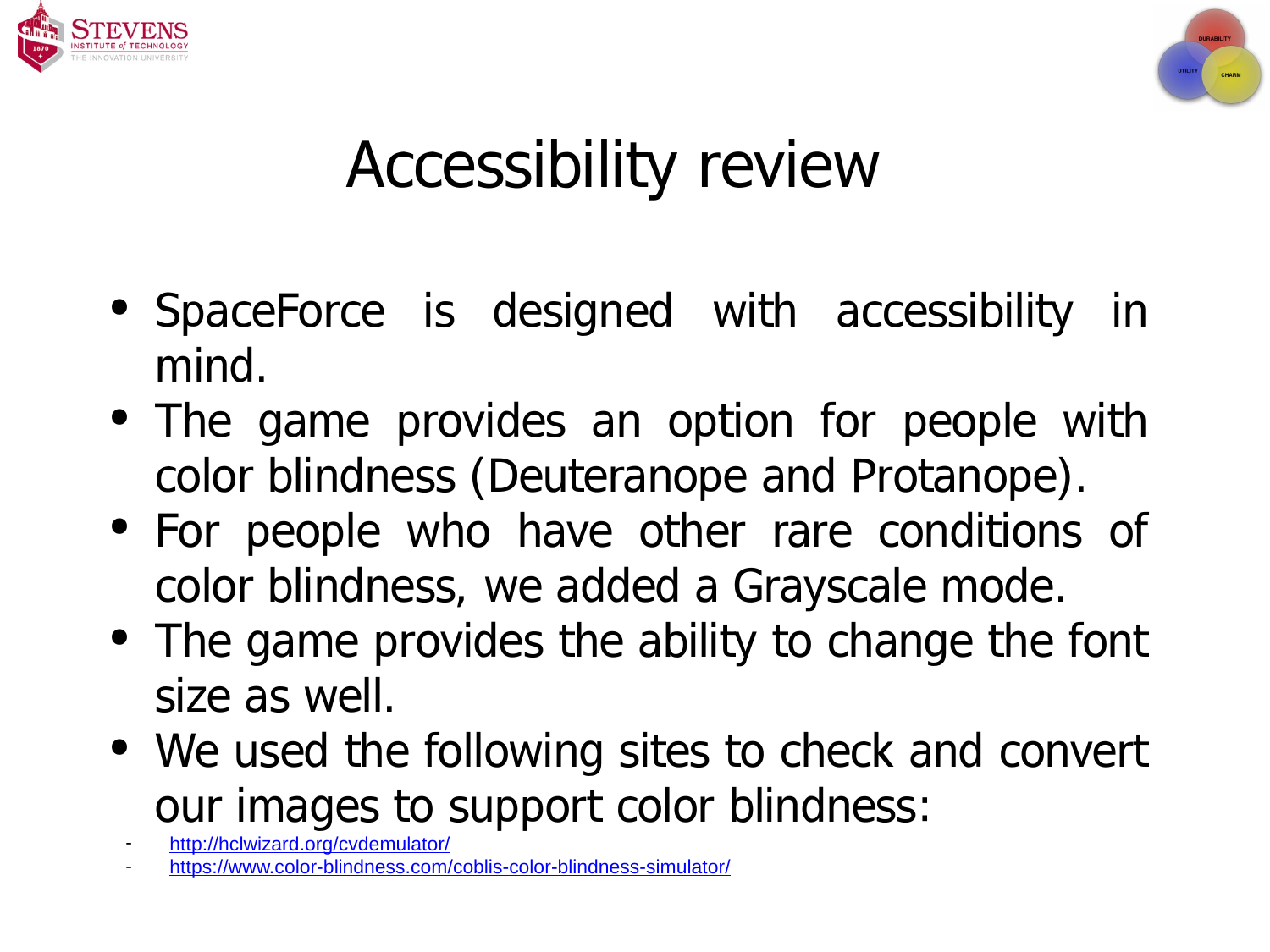

# Accessibility review
SpaceForce is designed with accessibility in mind.
The game provides an option for people with color blindness (Deuteranope and Protanope).
For people who have other rare conditions of color blindness, we added a Grayscale mode.
The game provides the ability to change the font size as well.
We used the following sites to check and convert our images to support color blindness:
http://hclwizard.org/cvdemulator/
https://www.color-blindness.com/coblis-color-blindness-simulator/